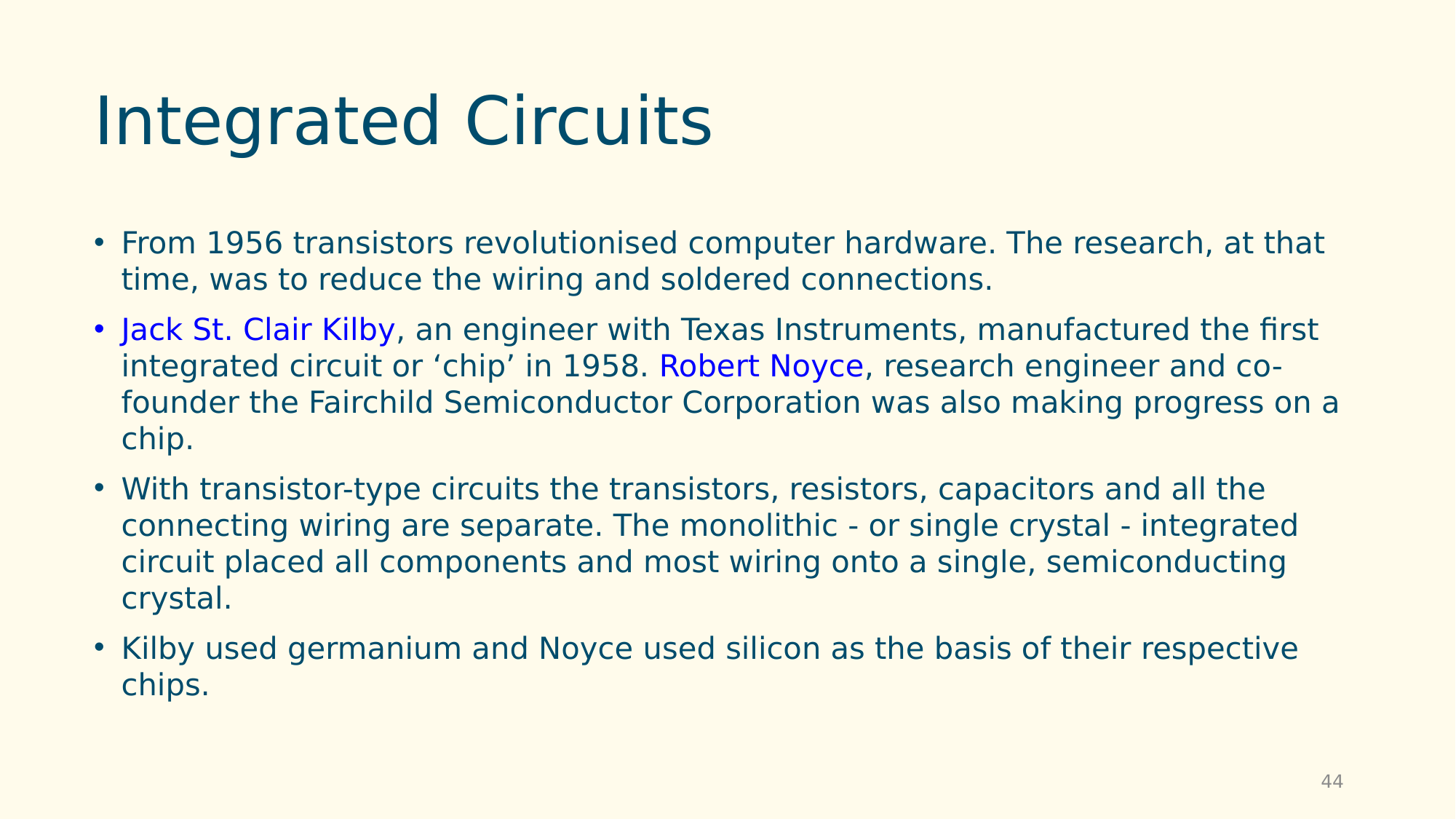

# Integrated Circuits
From 1956 transistors revolutionised computer hardware. The research, at that time, was to reduce the wiring and soldered connections.
Jack St. Clair Kilby, an engineer with Texas Instruments, manufactured the first integrated circuit or ‘chip’ in 1958. Robert Noyce, research engineer and co-founder the Fairchild Semiconductor Corporation was also making progress on a chip.
With transistor-type circuits the transistors, resistors, capacitors and all the connecting wiring are separate. The monolithic - or single crystal - integrated circuit placed all components and most wiring onto a single, semiconducting crystal.
Kilby used germanium and Noyce used silicon as the basis of their respective chips.
44